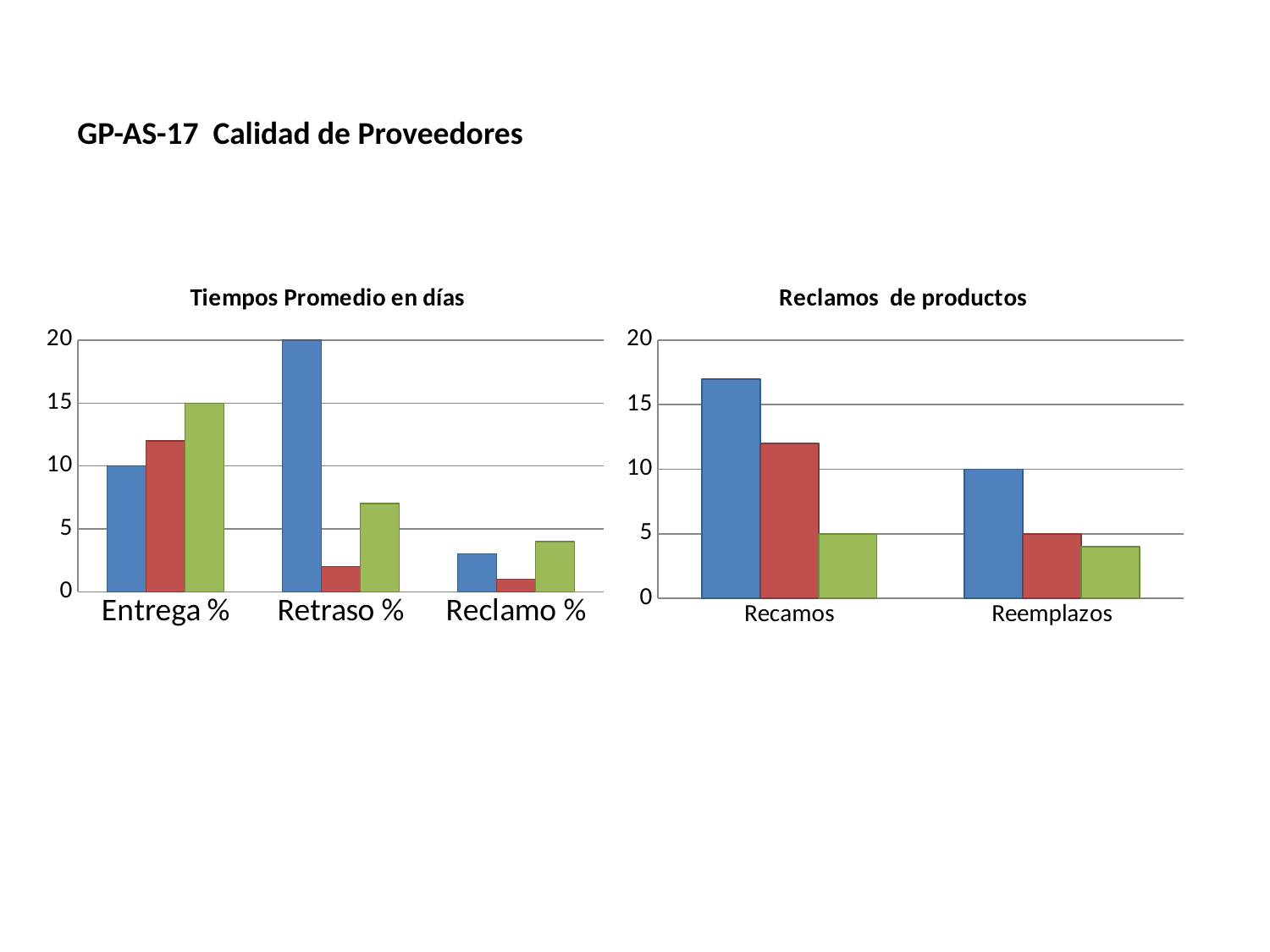

GP-AS-17  Calidad de Proveedores

### Chart:  Tiempos Promedio en días

| Category | Proveedor 1 | Proveedor 2  | Proveedor 3 |
|---|---|---|---|
| Entrega % | 10.0 | 12.0 | 15.0 |
| Retraso % | 20.0 | 2.0 | 7.0 |
| Reclamo % | 3.0 | 1.0 | 4.0 |

### Chart: Reclamos  de productos

| Category | Proveedor 1 | Proveedor 2 | Proveedor 3 |
|---|---|---|---|
| Recamos | 17.0 | 12.0 | 5.0 |
| Reemplazos | 10.0 | 5.0 | 4.0 |